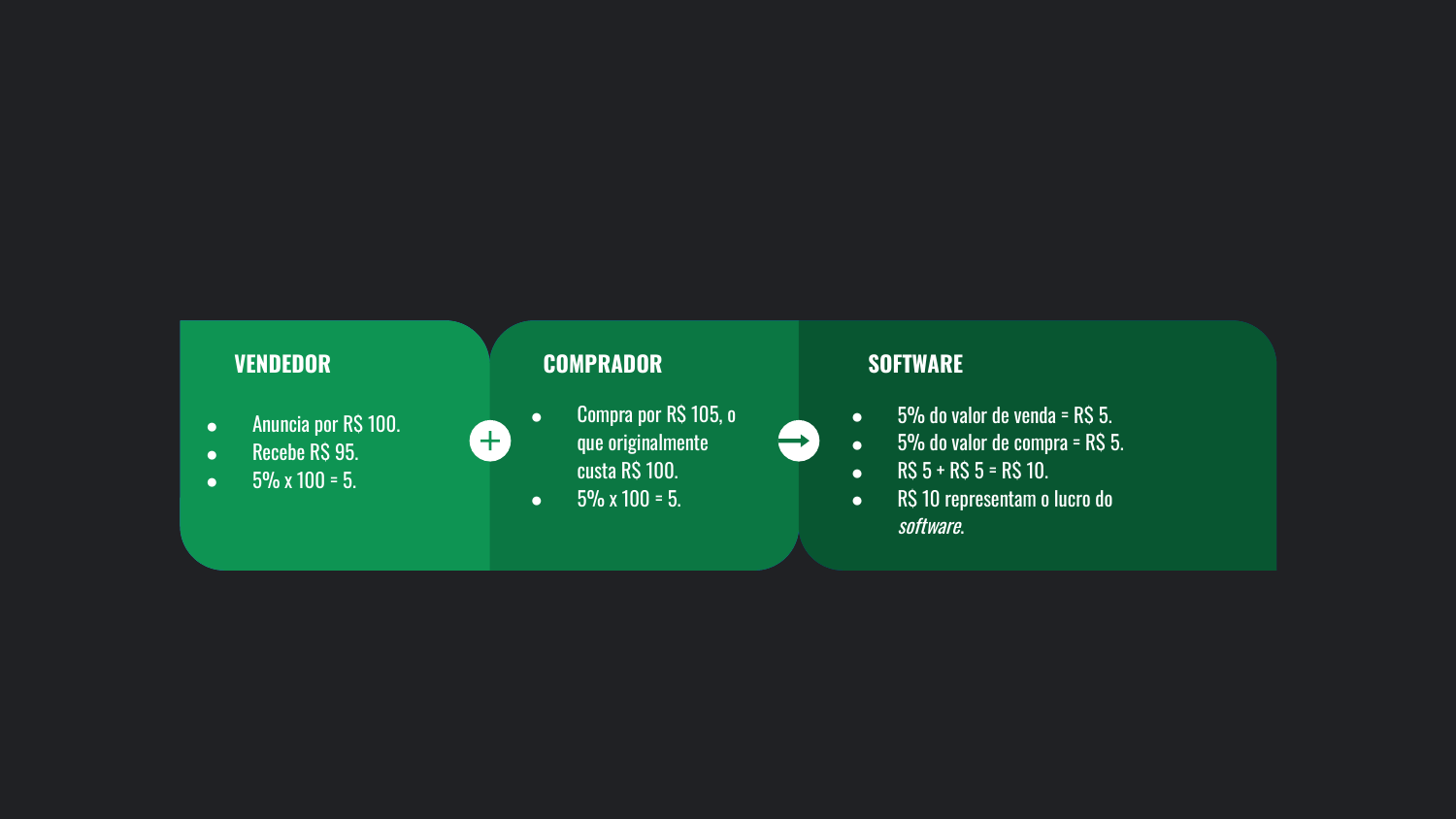

COMPRADOR
Compra por R$ 105, o que originalmente custa R$ 100.
5% x 100 = 5.

VENDEDOR
Anuncia por R$ 100.
Recebe R$ 95.
5% x 100 = 5.

Vestibulum congue tempus
Lorem ipsum dolor sit amet, consectetur adipiscing elit, sed do eiusmod tempor.

Vestibulum congue tempus
Lorem ipsum dolor sit amet, consectetur adipiscing elit, sed do eiusmod tempor.

Vestibulum congue tempus
Lorem ipsum dolor sit amet, consectetur adipiscing elit, sed do eiusmod tempor. Ipsum dolor sit amet elit, sed do eiusmod tempor.

SOFTWARE
5% do valor de venda = R$ 5.
5% do valor de compra = R$ 5.
R$ 5 + R$ 5 = R$ 10.
R$ 10 representam o lucro do software.